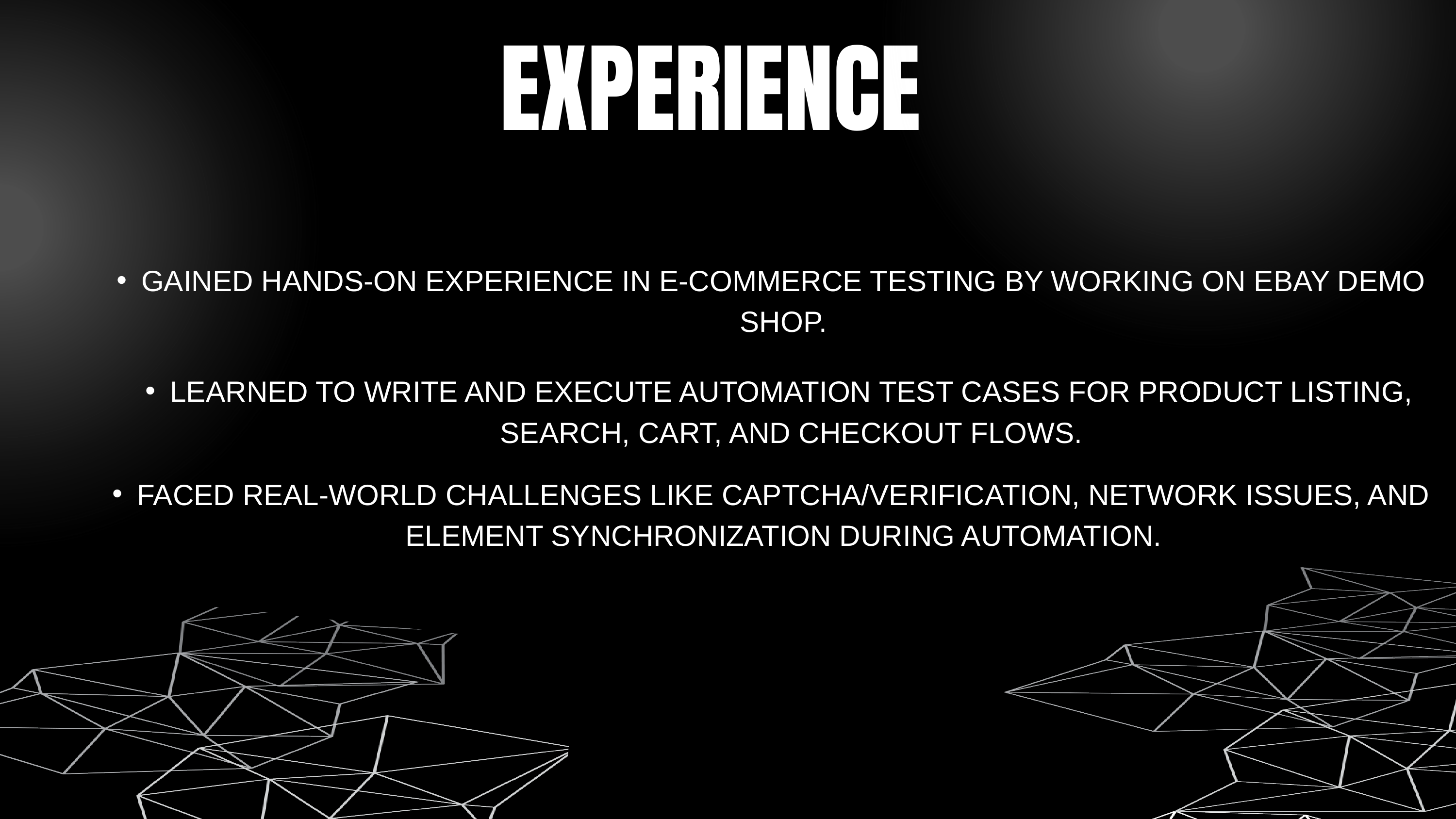

EXPERIENCE
GAINED HANDS-ON EXPERIENCE IN E-COMMERCE TESTING BY WORKING ON EBAY DEMO SHOP.
LEARNED TO WRITE AND EXECUTE AUTOMATION TEST CASES FOR PRODUCT LISTING, SEARCH, CART, AND CHECKOUT FLOWS.

FACED REAL-WORLD CHALLENGES LIKE CAPTCHA/VERIFICATION, NETWORK ISSUES, AND ELEMENT SYNCHRONIZATION DURING AUTOMATION.